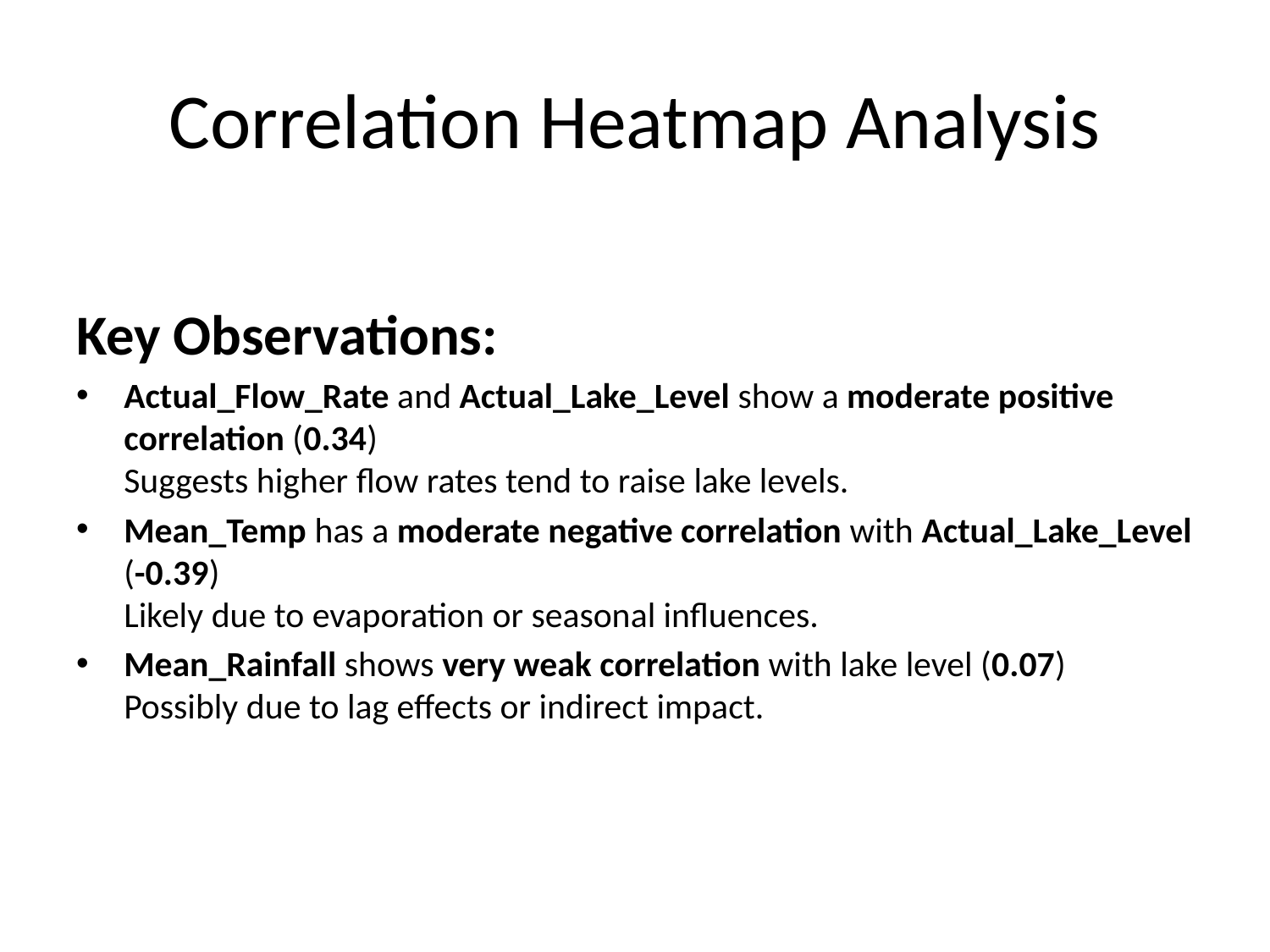

# Correlation Heatmap Analysis
Key Observations:
Actual_Flow_Rate and Actual_Lake_Level show a moderate positive correlation (0.34)
Suggests higher flow rates tend to raise lake levels.
Mean_Temp has a moderate negative correlation with Actual_Lake_Level (-0.39)
Likely due to evaporation or seasonal influences.
Mean_Rainfall shows very weak correlation with lake level (0.07)
Possibly due to lag effects or indirect impact.